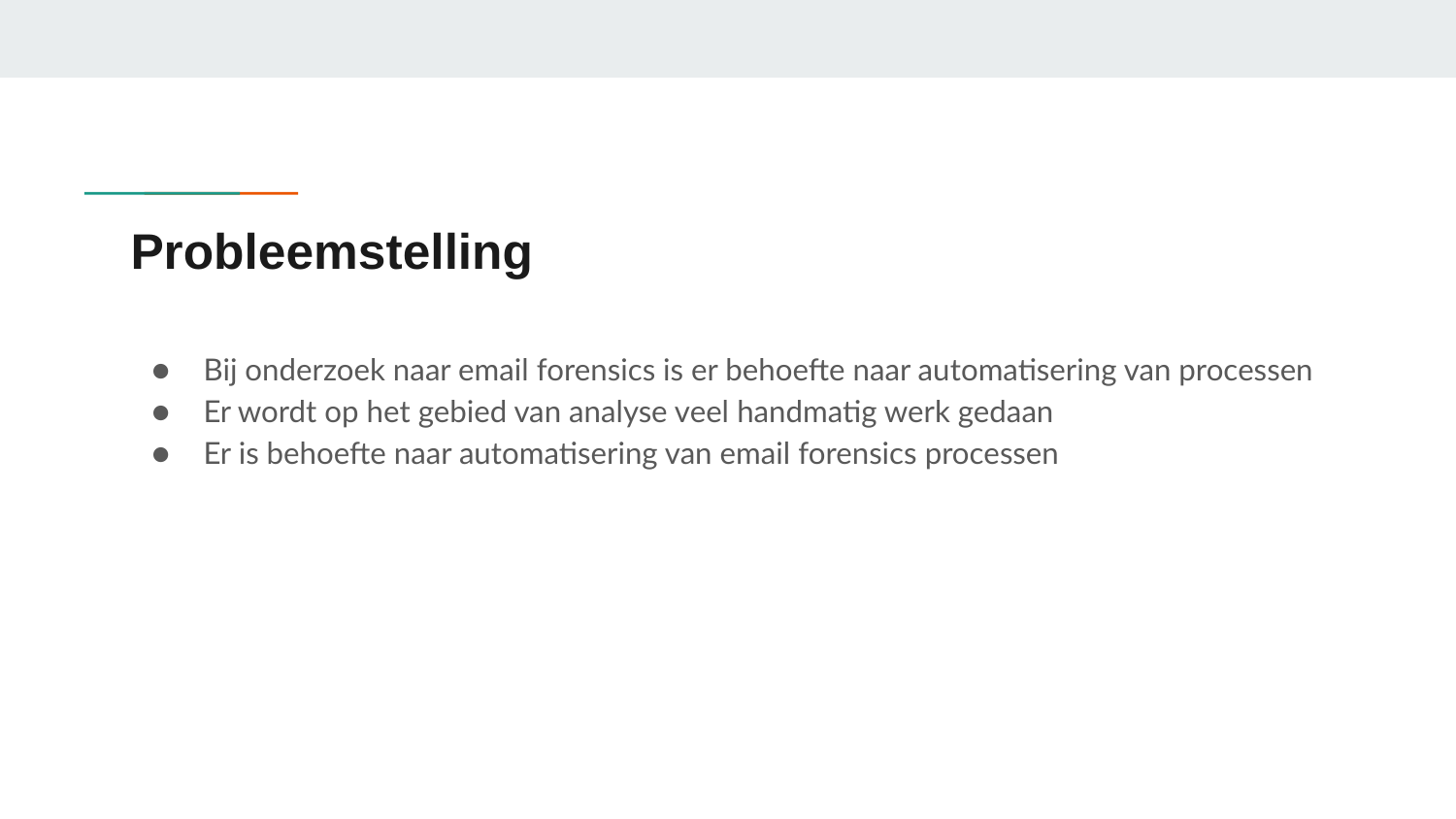

# Probleemstelling
Bij onderzoek naar email forensics is er behoefte naar automatisering van processen
Er wordt op het gebied van analyse veel handmatig werk gedaan
Er is behoefte naar automatisering van email forensics processen